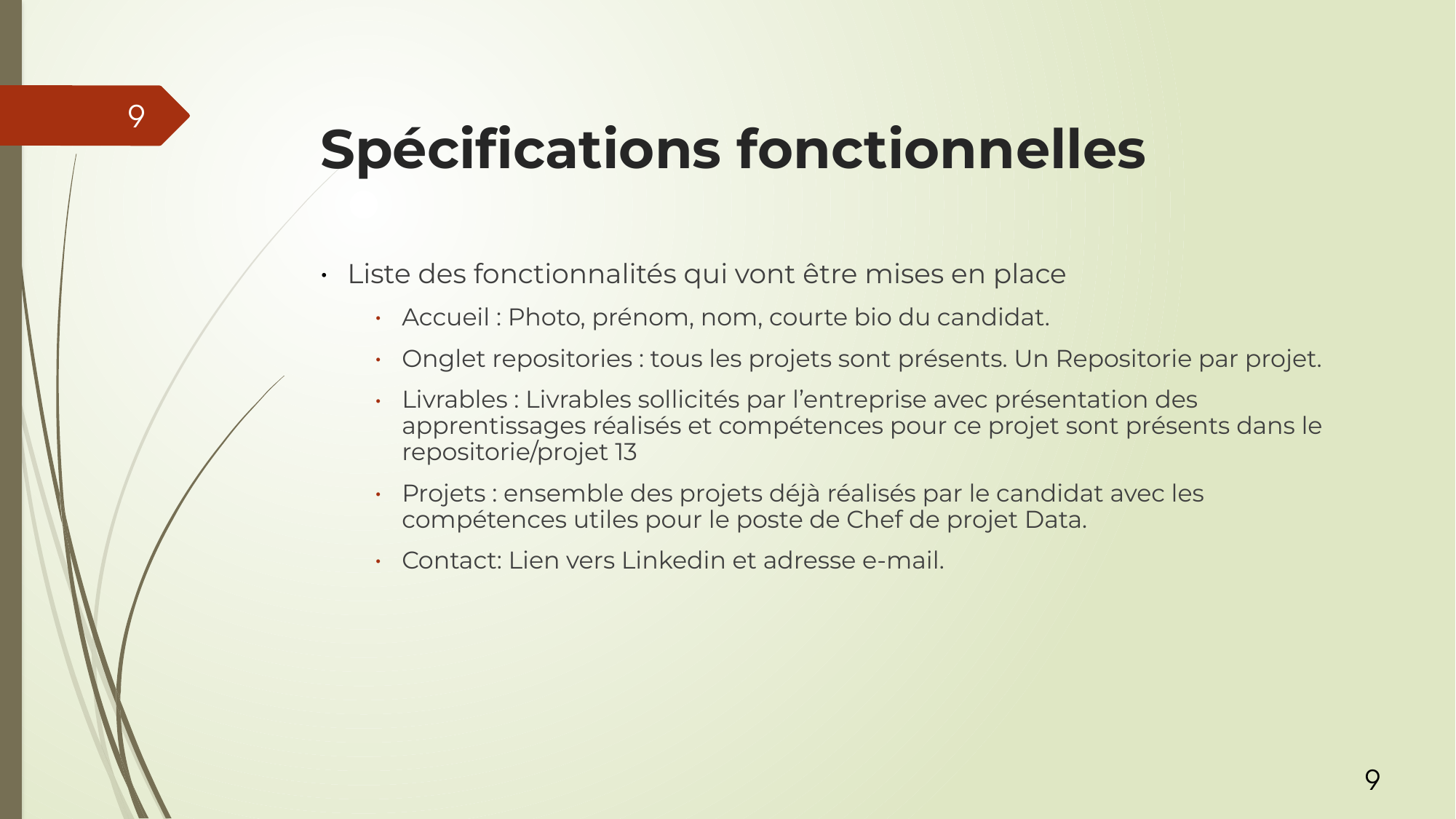

# Spécifications fonctionnelles
9
Liste des fonctionnalités qui vont être mises en place
Accueil : Photo, prénom, nom, courte bio du candidat.
Onglet repositories : tous les projets sont présents. Un Repositorie par projet.
Livrables : Livrables sollicités par l’entreprise avec présentation des apprentissages réalisés et compétences pour ce projet sont présents dans le repositorie/projet 13
Projets : ensemble des projets déjà réalisés par le candidat avec les compétences utiles pour le poste de Chef de projet Data.
Contact: Lien vers Linkedin et adresse e-mail.

9